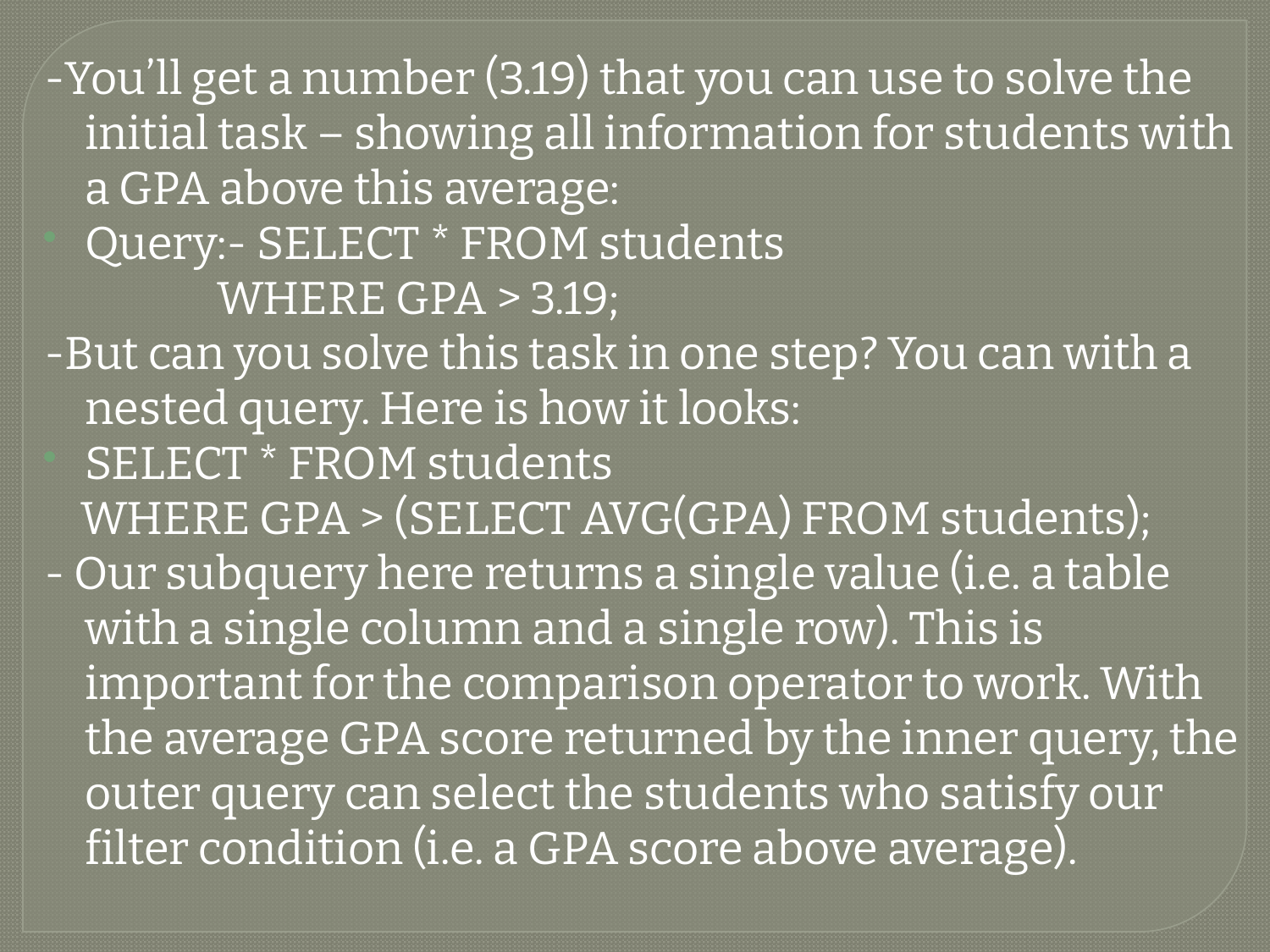

-You’ll get a number (3.19) that you can use to solve the initial task – showing all information for students with a GPA above this average:
Query:- SELECT * FROM students
                   WHERE GPA > 3.19;
-But can you solve this task in one step? You can with a nested query. Here is how it looks:
SELECT * FROM students
    WHERE GPA > (SELECT AVG(GPA) FROM students);
- Our subquery here returns a single value (i.e. a table with a single column and a single row). This is important for the comparison operator to work. With the average GPA score returned by the inner query, the outer query can select the students who satisfy our filter condition (i.e. a GPA score above average).